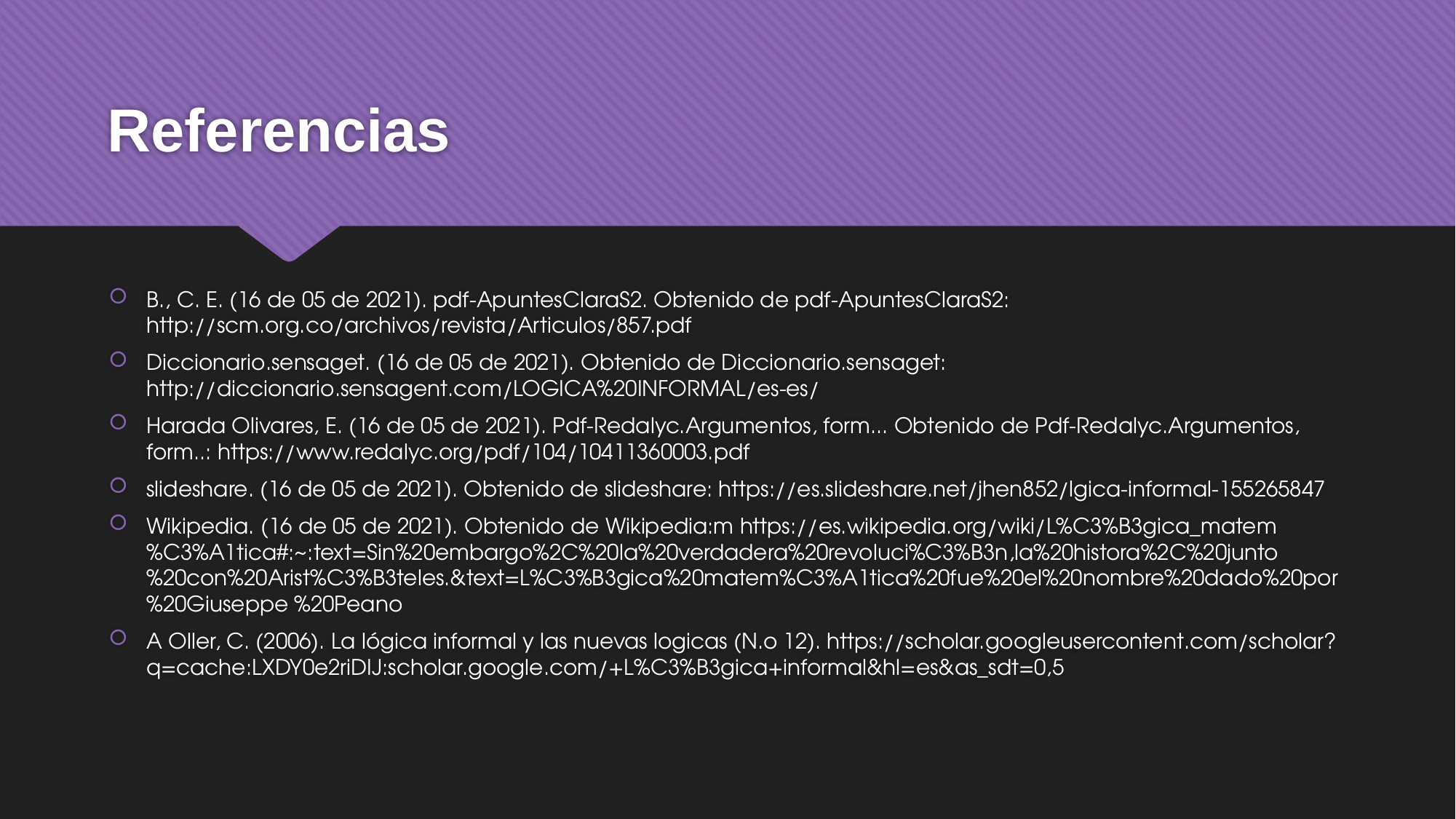

# Referencias
B., C. E. (16 de 05 de 2021). pdf-ApuntesClaraS2. Obtenido de pdf-ApuntesClaraS2: http://scm.org.co/archivos/revista/Articulos/857.pdf
Diccionario.sensaget. (16 de 05 de 2021). Obtenido de Diccionario.sensaget: http://diccionario.sensagent.com/LOGICA%20INFORMAL/es-es/
Harada Olivares, E. (16 de 05 de 2021). Pdf-Redalyc.Argumentos, form... Obtenido de Pdf-Redalyc.Argumentos, form..: https://www.redalyc.org/pdf/104/10411360003.pdf
slideshare. (16 de 05 de 2021). Obtenido de slideshare: https://es.slideshare.net/jhen852/lgica-informal-155265847
Wikipedia. (16 de 05 de 2021). Obtenido de Wikipedia:m https://es.wikipedia.org/wiki/L%C3%B3gica_matem%C3%A1tica#:~:text=Sin%20embargo%2C%20la%20verdadera%20revoluci%C3%B3n,la%20histora%2C%20junto%20con%20Arist%C3%B3teles.&text=L%C3%B3gica%20matem%C3%A1tica%20fue%20el%20nombre%20dado%20por%20Giuseppe %20Peano
A Oller, C. (2006). La lógica informal y las nuevas logicas (N.o 12). https://scholar.googleusercontent.com/scholar?q=cache:LXDY0e2riDIJ:scholar.google.com/+L%C3%B3gica+informal&hl=es&as_sdt=0,5